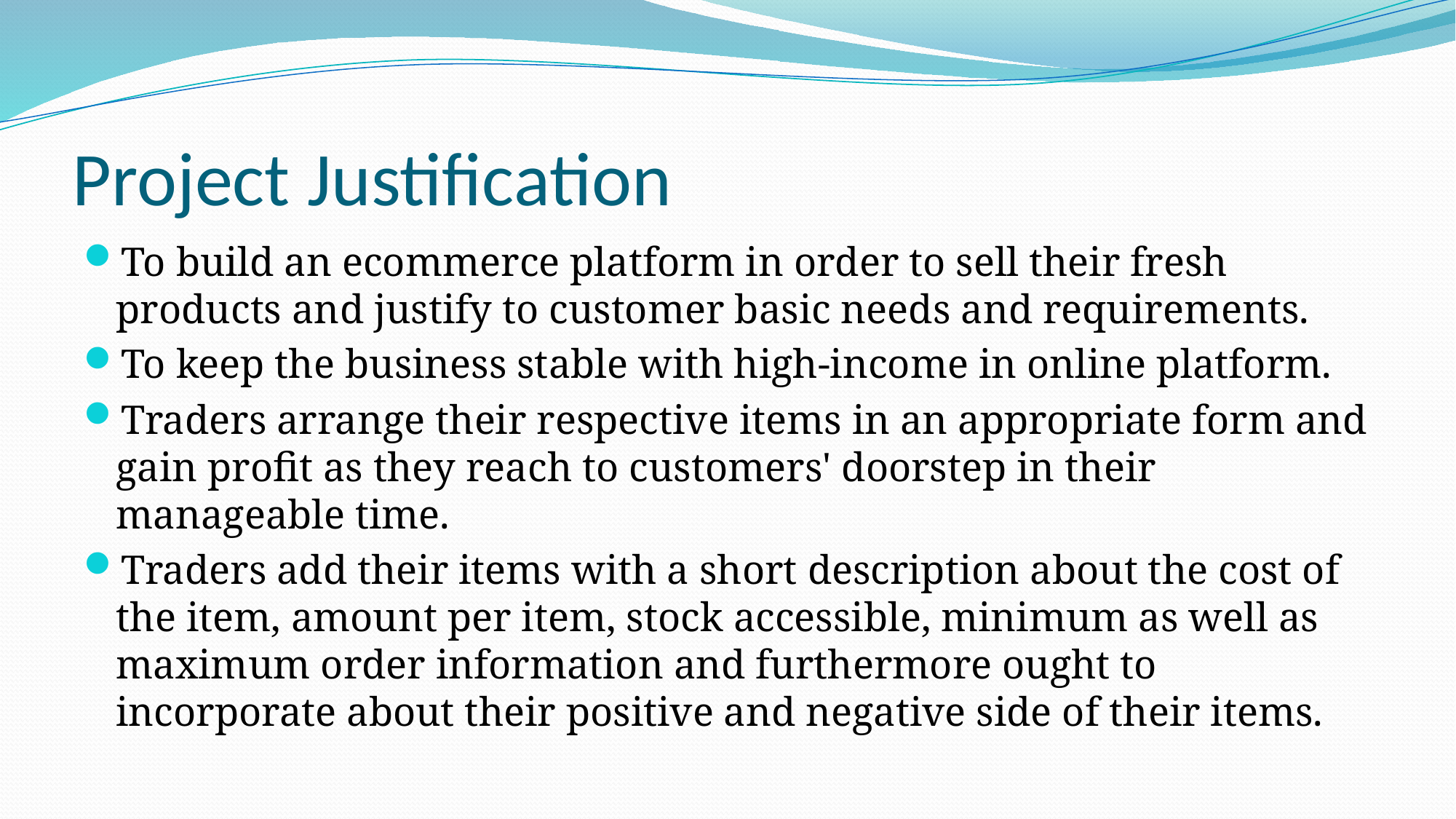

# Project Justification
To build an ecommerce platform in order to sell their fresh products and justify to customer basic needs and requirements.
To keep the business stable with high-income in online platform.
Traders arrange their respective items in an appropriate form and gain profit as they reach to customers' doorstep in their manageable time.
Traders add their items with a short description about the cost of the item, amount per item, stock accessible, minimum as well as maximum order information and furthermore ought to incorporate about their positive and negative side of their items.